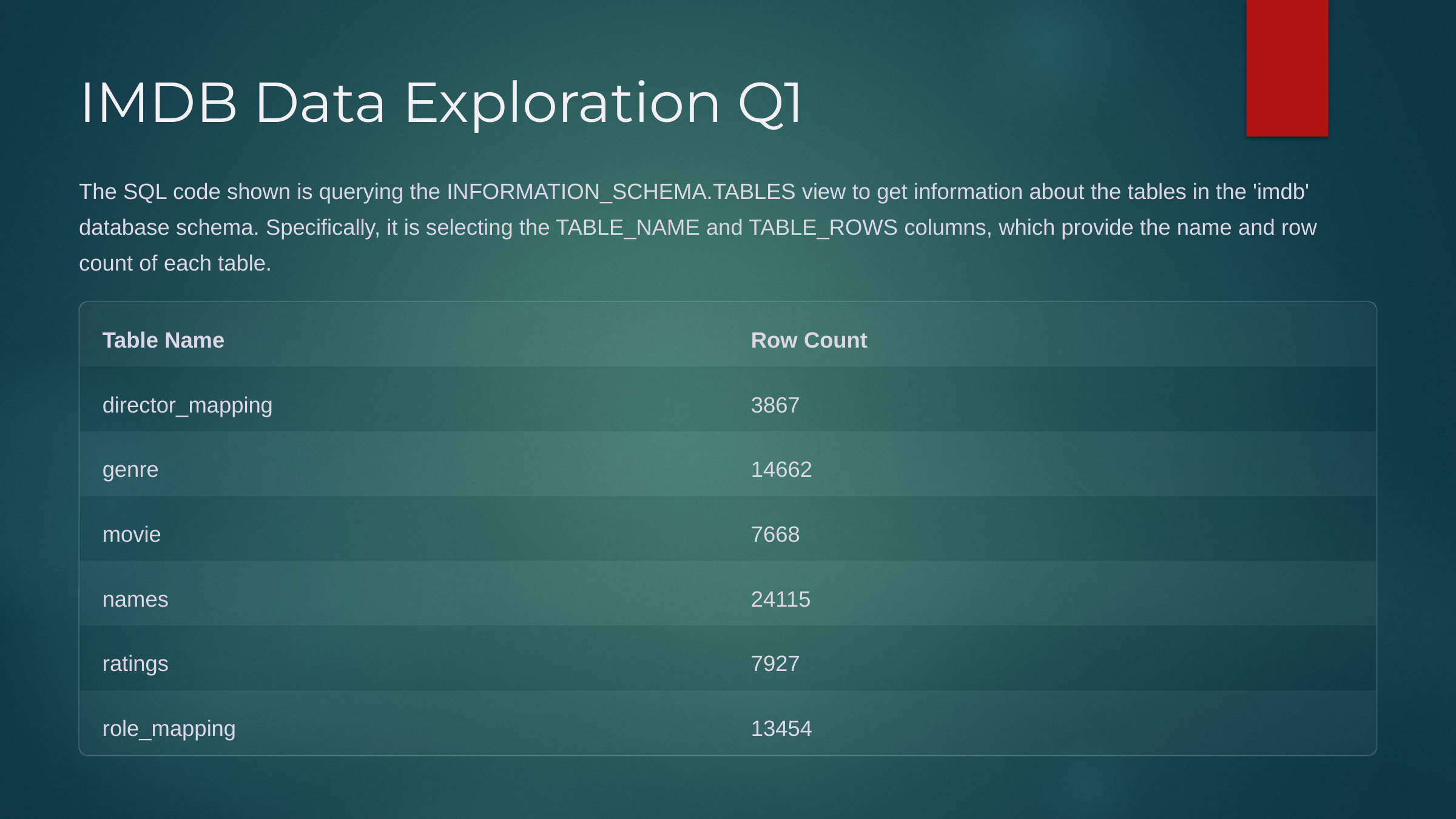

IMDB Data Exploration Q1
The SQL code shown is querying the INFORMATION_SCHEMA.TABLES view to get information about the tables in the 'imdb' database schema. Specifically, it is selecting the TABLE_NAME and TABLE_ROWS columns, which provide the name and row count of each table.

Table Name
Row Count

director_mapping
3867

genre
14662

movie
7668

names
24115

ratings
7927

role_mapping
13454